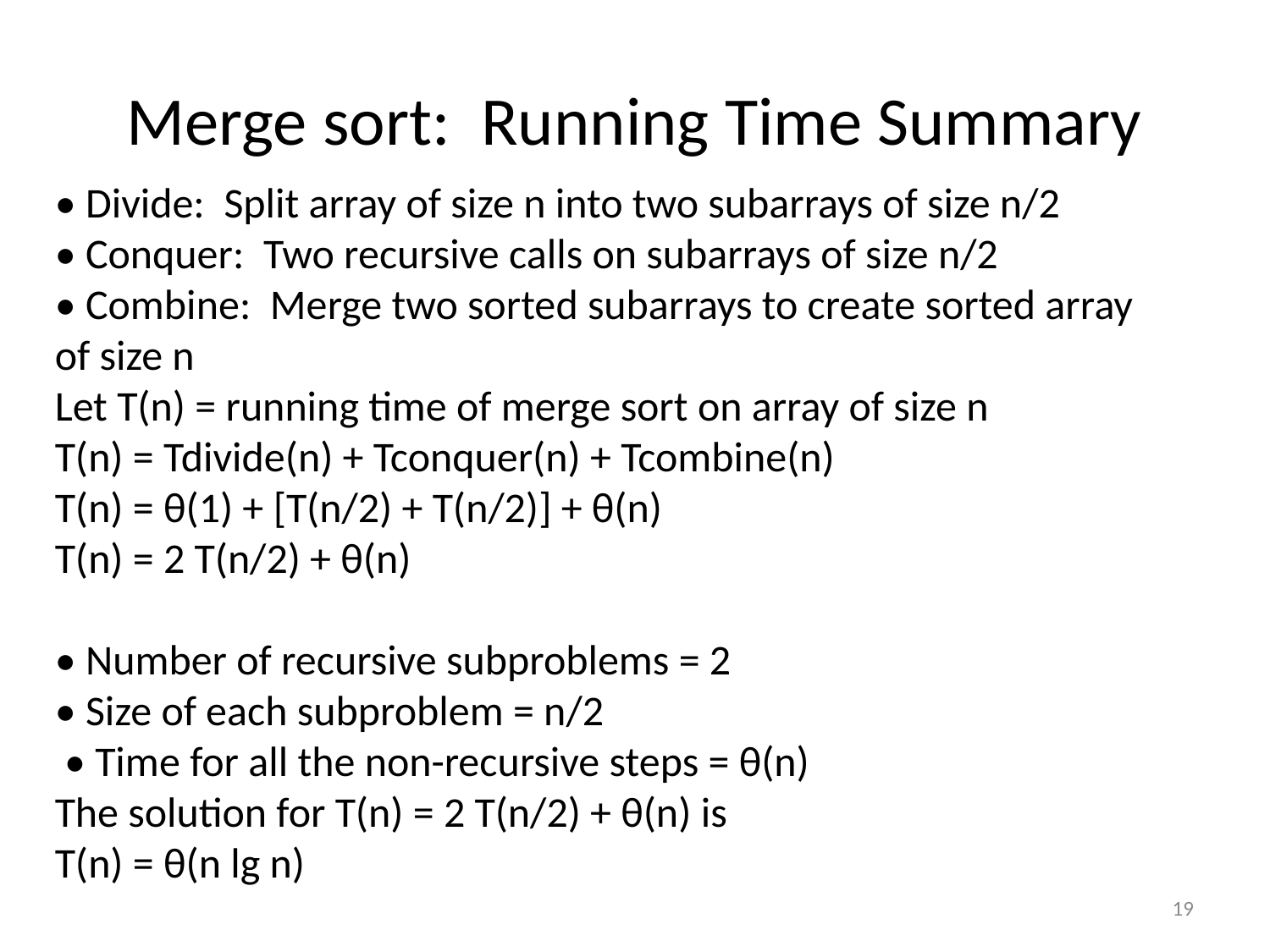

# Merge sort:  Running Time Summary
• Divide:  Split array of size n into two subarrays of size n/2
• Conquer:  Two recursive calls on subarrays of size n/2
• Combine:  Merge two sorted subarrays to create sorted array of size n
Let T(n) = running time of merge sort on array of size n
T(n) = Tdivide(n) + Tconquer(n) + Tcombine(n)
T(n) = θ(1) + [T(n/2) + T(n/2)] + θ(n)
T(n) = 2 T(n/2) + θ(n)

• Number of recursive subproblems = 2
• Size of each subproblem = n/2
 • Time for all the non-recursive steps = θ(n)
The solution for T(n) = 2 T(n/2) + θ(n) is
T(n) = θ(n lg n)
19